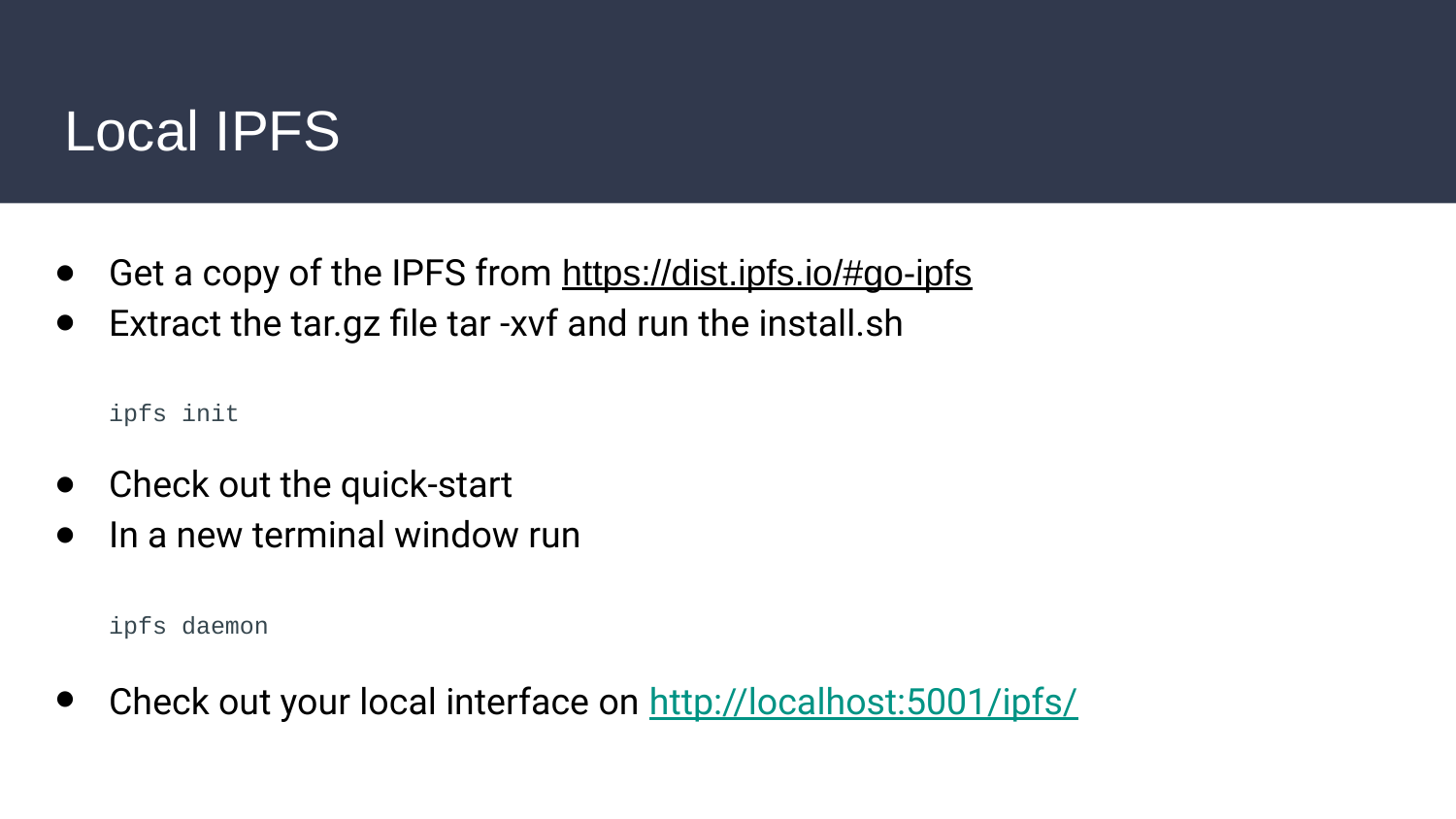

# Local IPFS
Get a copy of the IPFS from https://dist.ipfs.io/#go-ipfs
Extract the tar.gz file tar -xvf and run the install.sh

ipfs init

Check out the quick-start
In a new terminal window run

ipfs daemon

Check out your local interface on http://localhost:5001/ipfs/